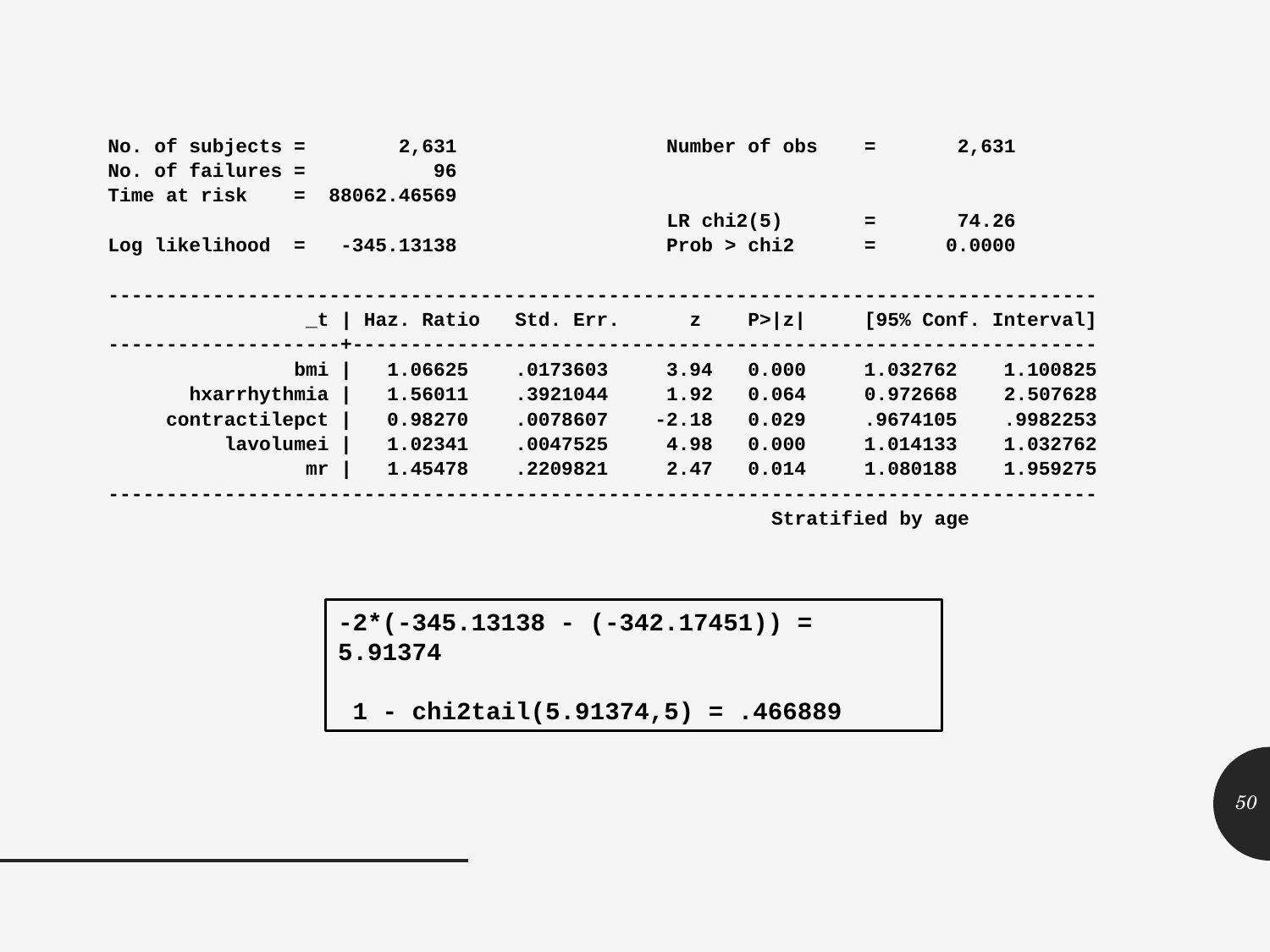

No. of subjects =        2,631                  Number of obs    =       2,631
No. of failures =           96
Time at risk    =  88062.46569
                                                LR chi2(5)       =       74.26
Log likelihood  =   -345.13138                  Prob > chi2      =      0.0000

-------------------------------------------------------------------------------------
                 _t | Haz. Ratio   Std. Err.      z    P>|z|     [95% Conf. Interval]
--------------------+----------------------------------------------------------------
                bmi |   1.06625    .0173603     3.94   0.000     1.032762    1.100825
       hxarrhythmia |   1.56011    .3921044     1.92   0.064     0.972668    2.507628
     contractilepct |   0.98270    .0078607    -2.18   0.029     .9674105    .9982253
          lavolumei |   1.02341    .0047525     4.98   0.000     1.014133    1.032762
                 mr |   1.45478    .2209821     2.47   0.014     1.080188    1.959275
-------------------------------------------------------------------------------------
                                                         Stratified by age

-2*(-345.13138 - (-342.17451)) = 5.91374

 1 - chi2tail(5.91374,5) = .466889
50